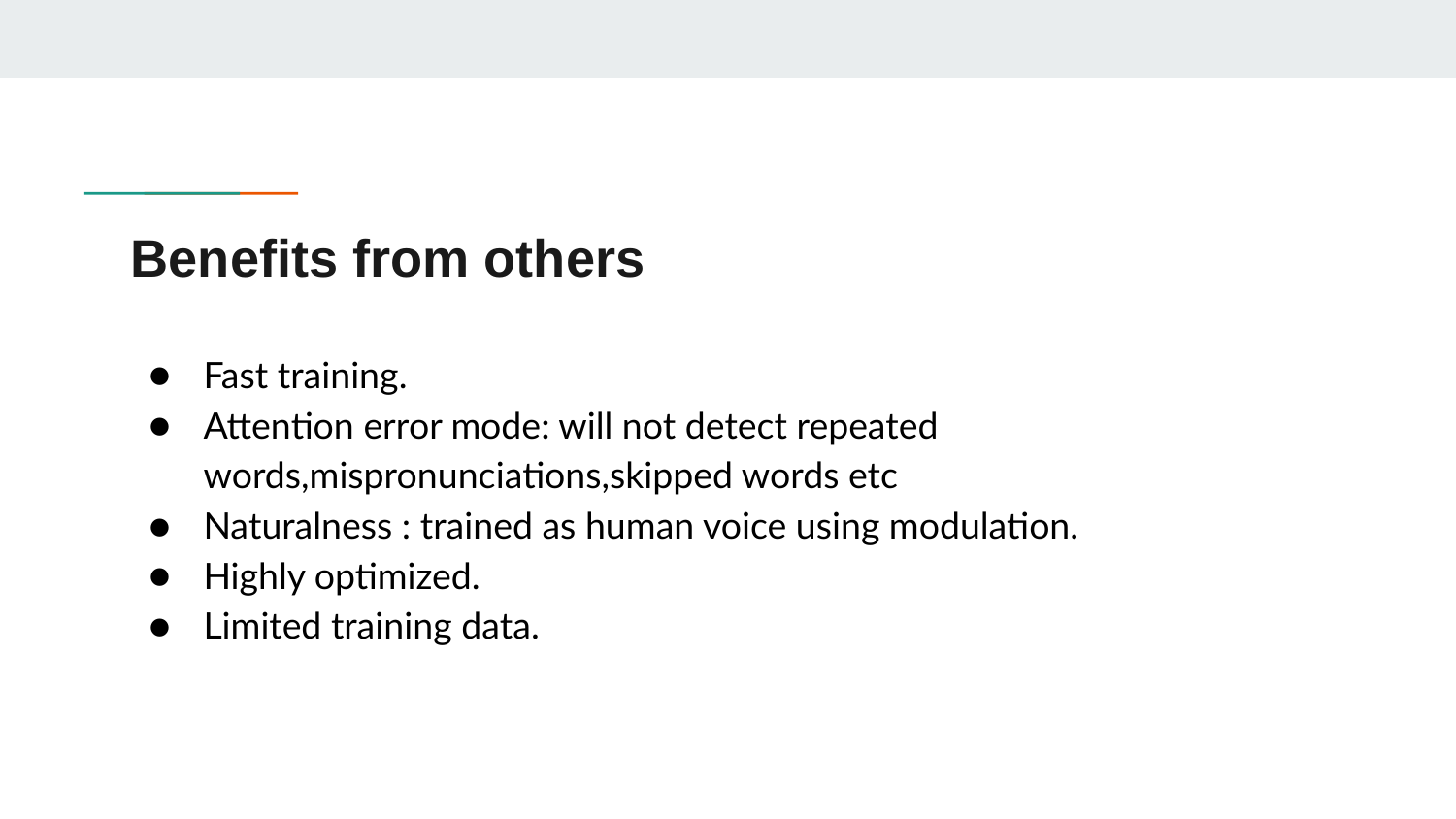

# Benefits from others
Fast training.
Attention error mode: will not detect repeated words,mispronunciations,skipped words etc
Naturalness : trained as human voice using modulation.
Highly optimized.
Limited training data.